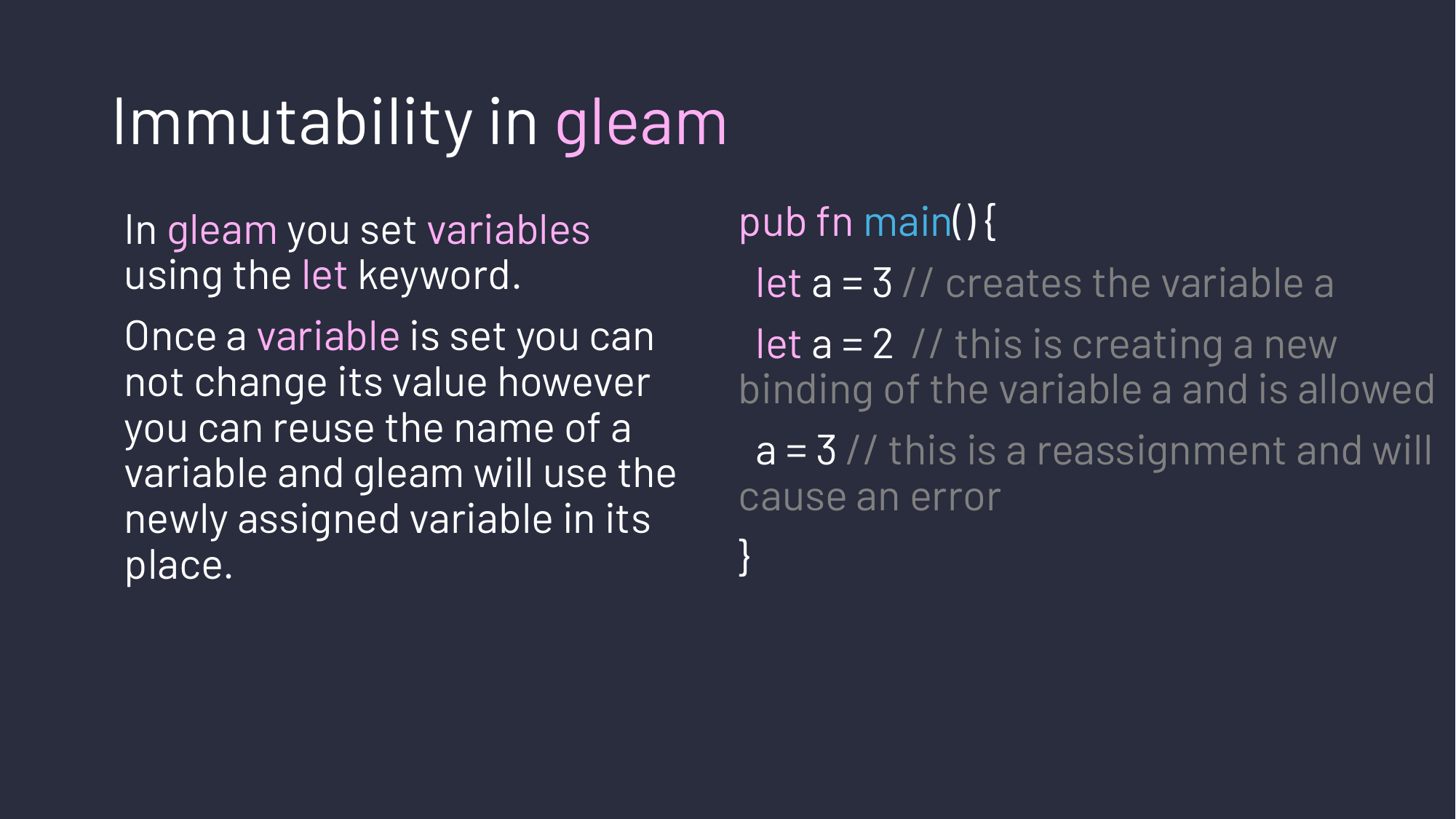

# Immutability in gleam
pub fn main() {
  let a = 3 // creates the variable a
  let a = 2  // this is creating a new binding of the variable a and is allowed
  a = 3 // this is a reassignment and will cause an error
}

In gleam you set variables using the let keyword.
Once a variable is set you can not change its value however you can reuse the name of a variable and gleam will use the newly assigned variable in its place.